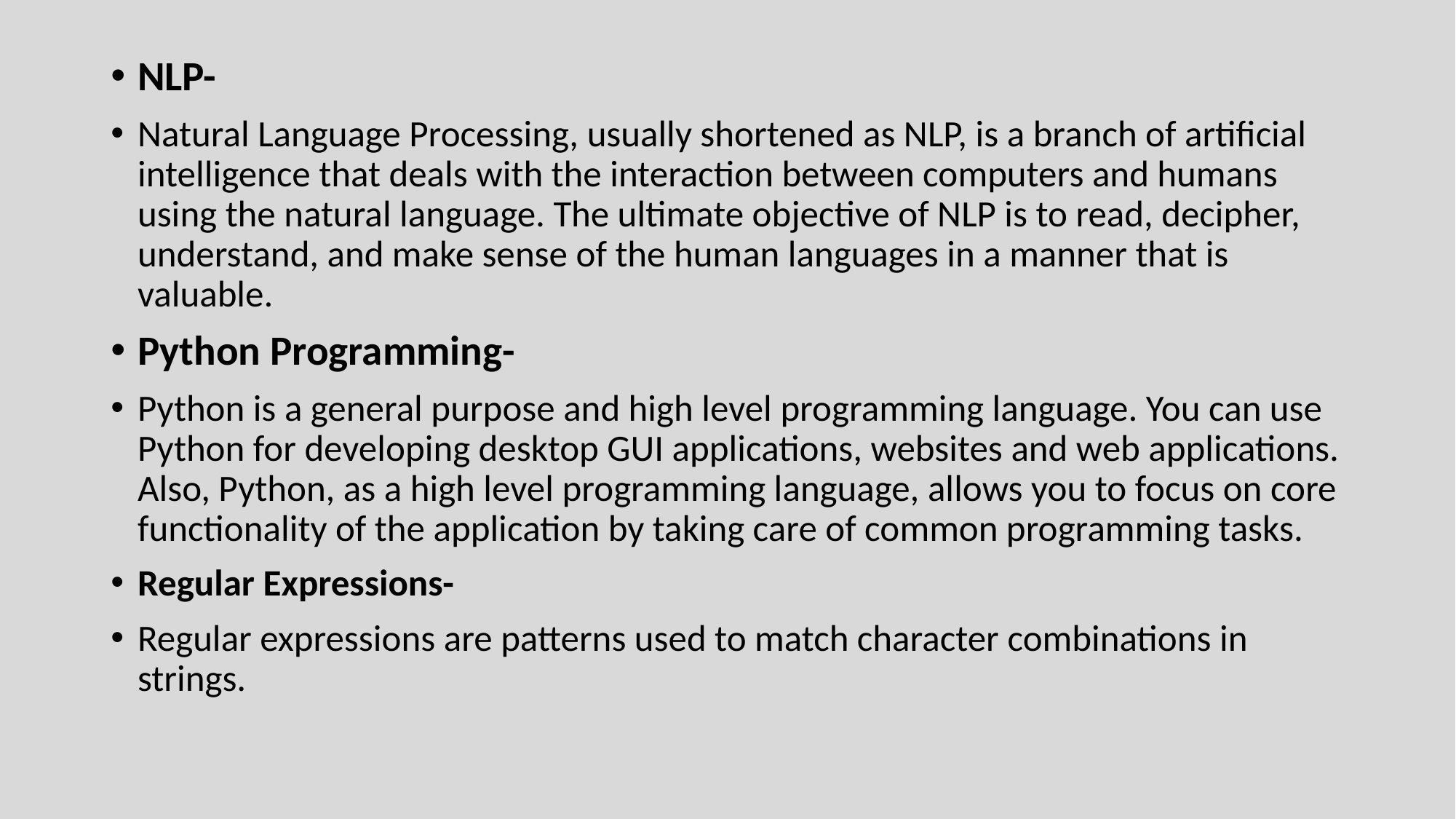

NLP-
Natural Language Processing, usually shortened as NLP, is a branch of artificial intelligence that deals with the interaction between computers and humans using the natural language. The ultimate objective of NLP is to read, decipher, understand, and make sense of the human languages in a manner that is valuable.
Python Programming-
Python is a general purpose and high level programming language. You can use Python for developing desktop GUI applications, websites and web applications. Also, Python, as a high level programming language, allows you to focus on core functionality of the application by taking care of common programming tasks.
Regular Expressions-
Regular expressions are patterns used to match character combinations in strings.